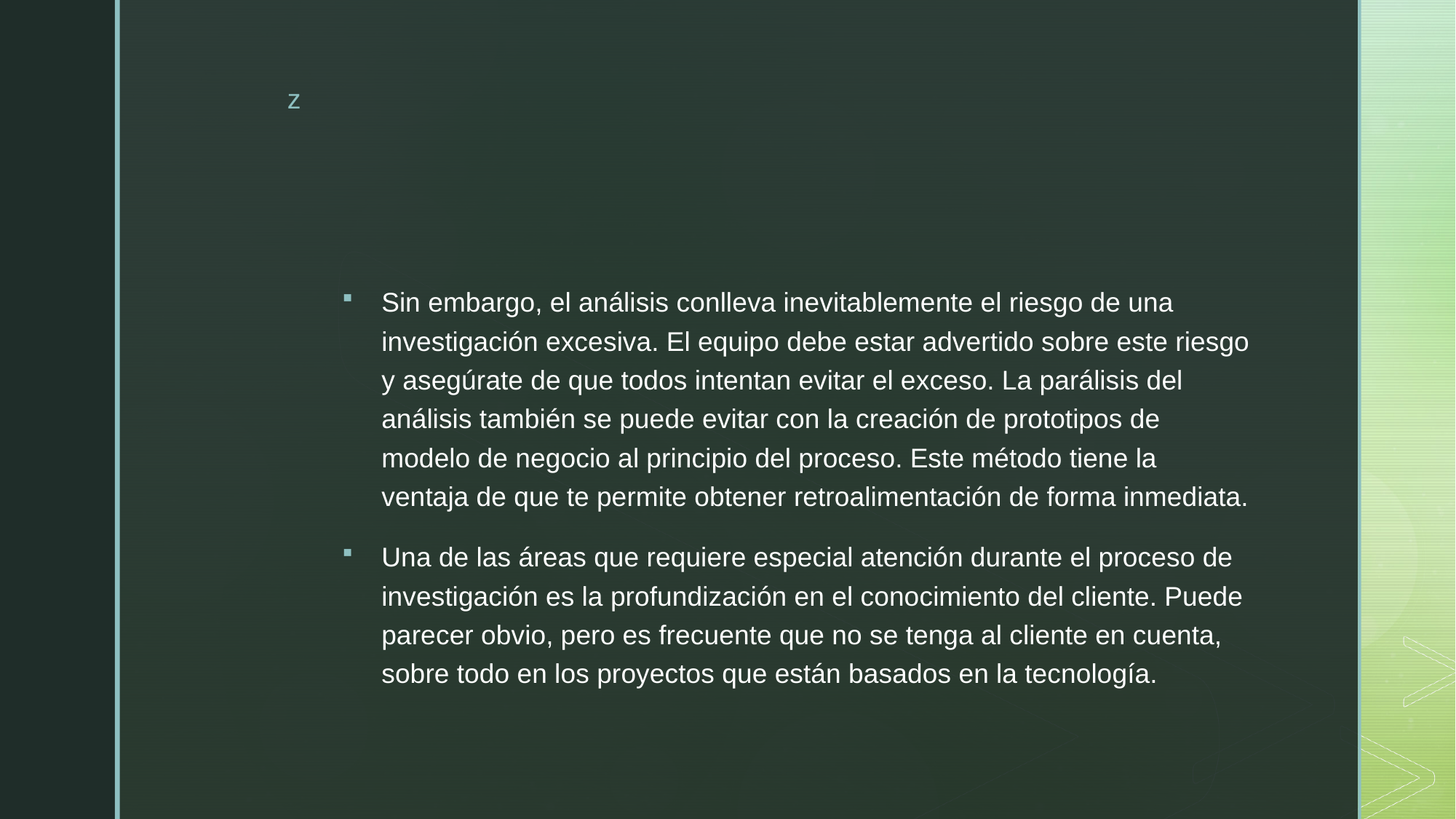

#
Sin embargo, el análisis conlleva inevitablemente el riesgo de una investigación excesiva. El equipo debe estar advertido sobre este riesgo y asegúrate de que todos intentan evitar el exceso. La parálisis del análisis también se puede evitar con la creación de prototipos de modelo de negocio al principio del proceso. Este método tiene la ventaja de que te permite obtener retroalimentación de forma inmediata.
Una de las áreas que requiere especial atención durante el proceso de investigación es la profundización en el conocimiento del cliente. Puede parecer obvio, pero es frecuente que no se tenga al cliente en cuenta, sobre todo en los proyectos que están basados en la tecnología.